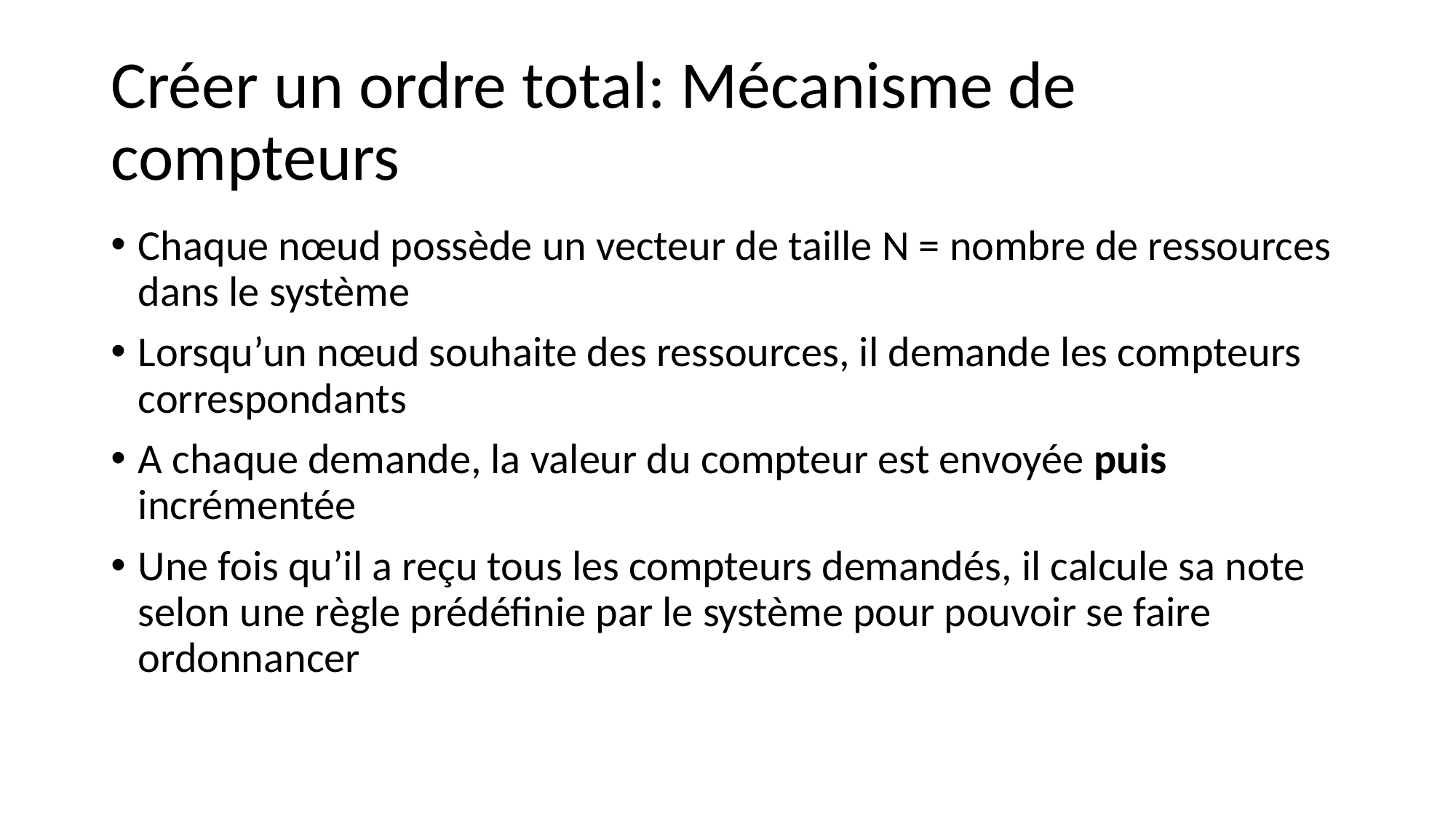

# Créer un ordre total: Mécanisme de compteurs
Chaque nœud possède un vecteur de taille N = nombre de ressources dans le système
Lorsqu’un nœud souhaite des ressources, il demande les compteurs correspondants
A chaque demande, la valeur du compteur est envoyée puis incrémentée
Une fois qu’il a reçu tous les compteurs demandés, il calcule sa note selon une règle prédéfinie par le système pour pouvoir se faire ordonnancer